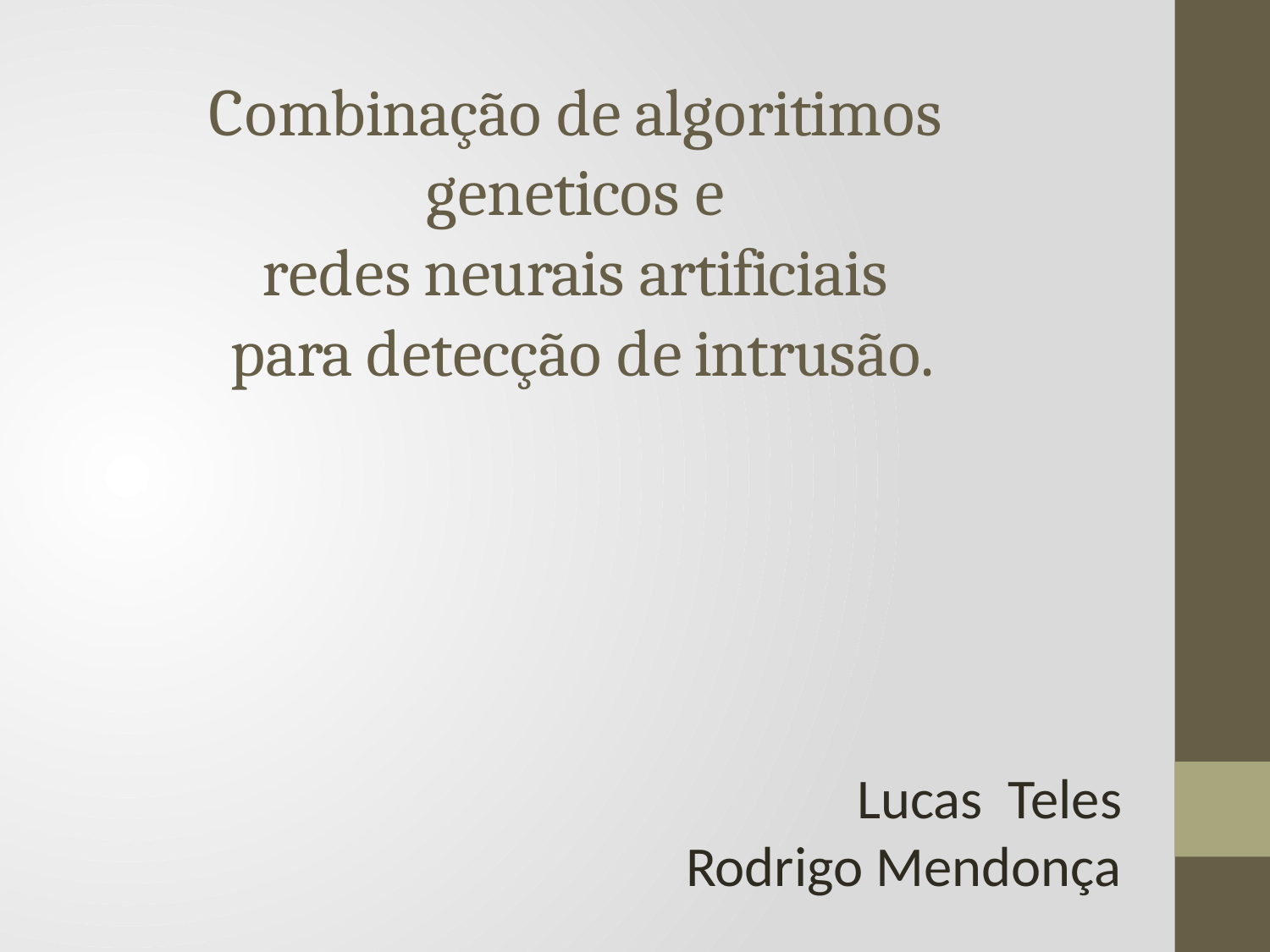

# Combinação de algoritimos  geneticos e  redes neurais artificiais  para detecção de intrusão.
Lucas  Teles
Rodrigo Mendonça